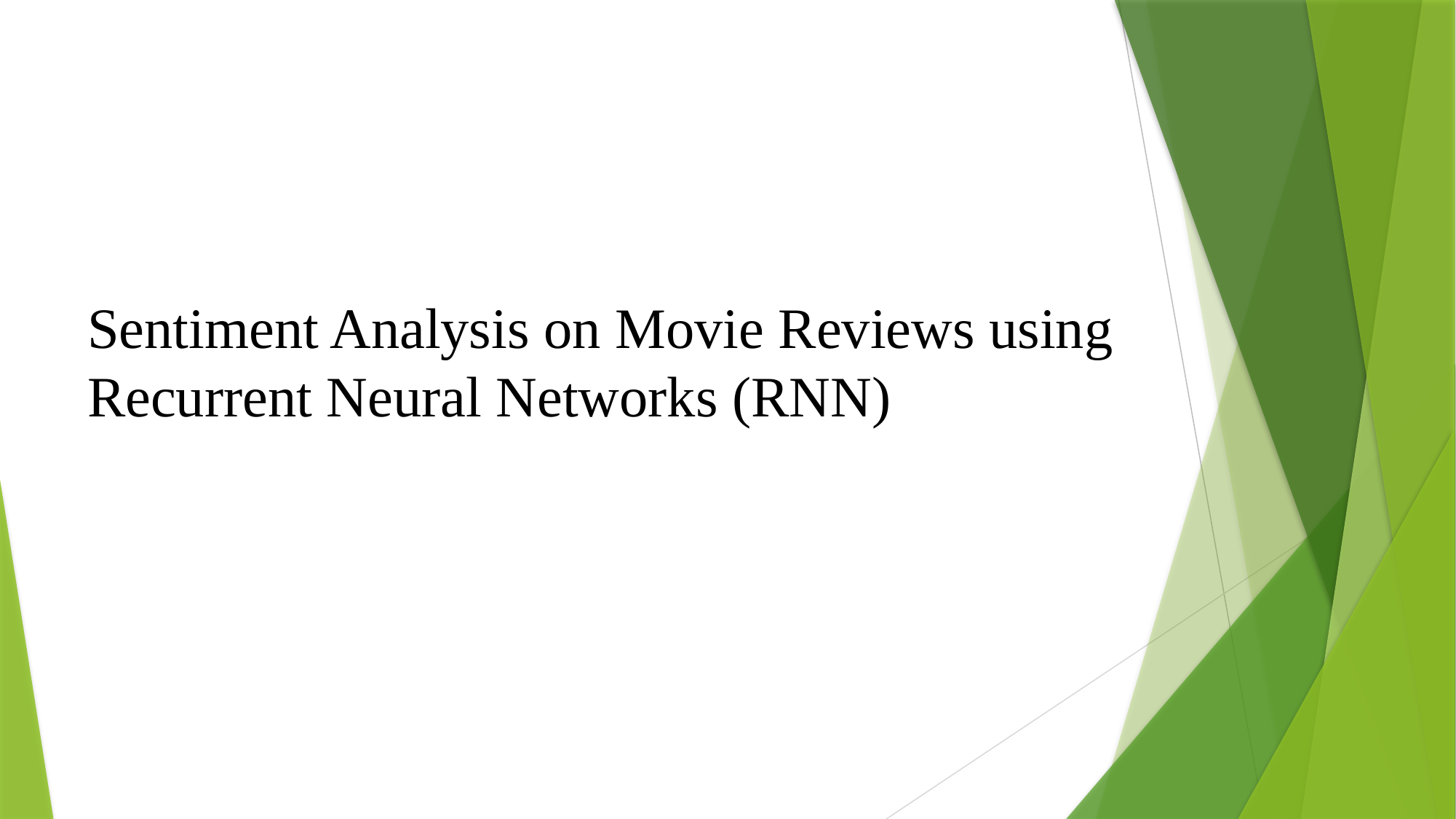

# Sentiment Analysis on Movie Reviews using Recurrent Neural Networks (RNN)